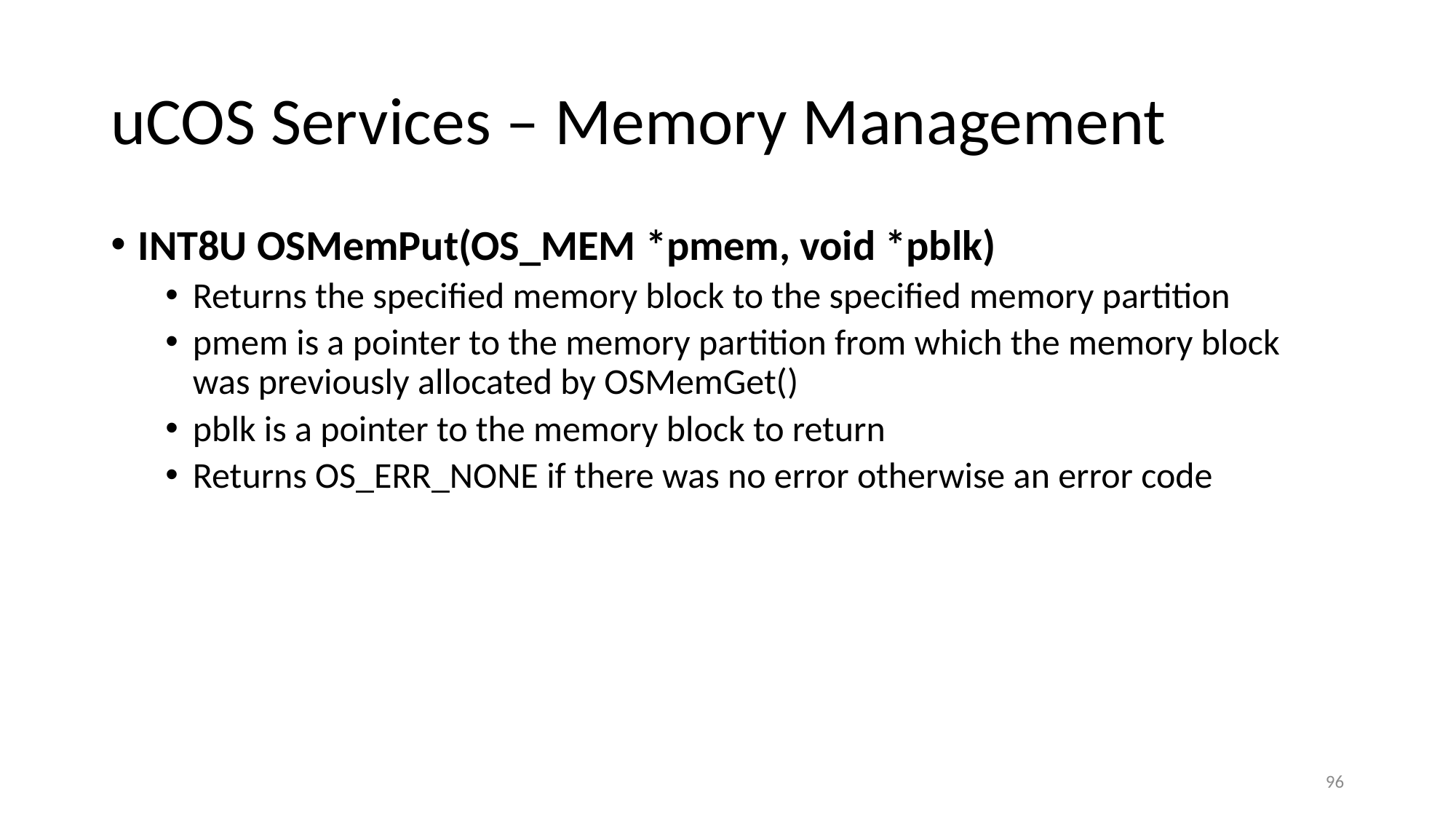

# uCOS Services – Memory Management
INT8U OSMemPut(OS_MEM *pmem, void *pblk)
Returns the specified memory block to the specified memory partition
pmem is a pointer to the memory partition from which the memory block was previously allocated by OSMemGet()
pblk is a pointer to the memory block to return
Returns OS_ERR_NONE if there was no error otherwise an error code
96